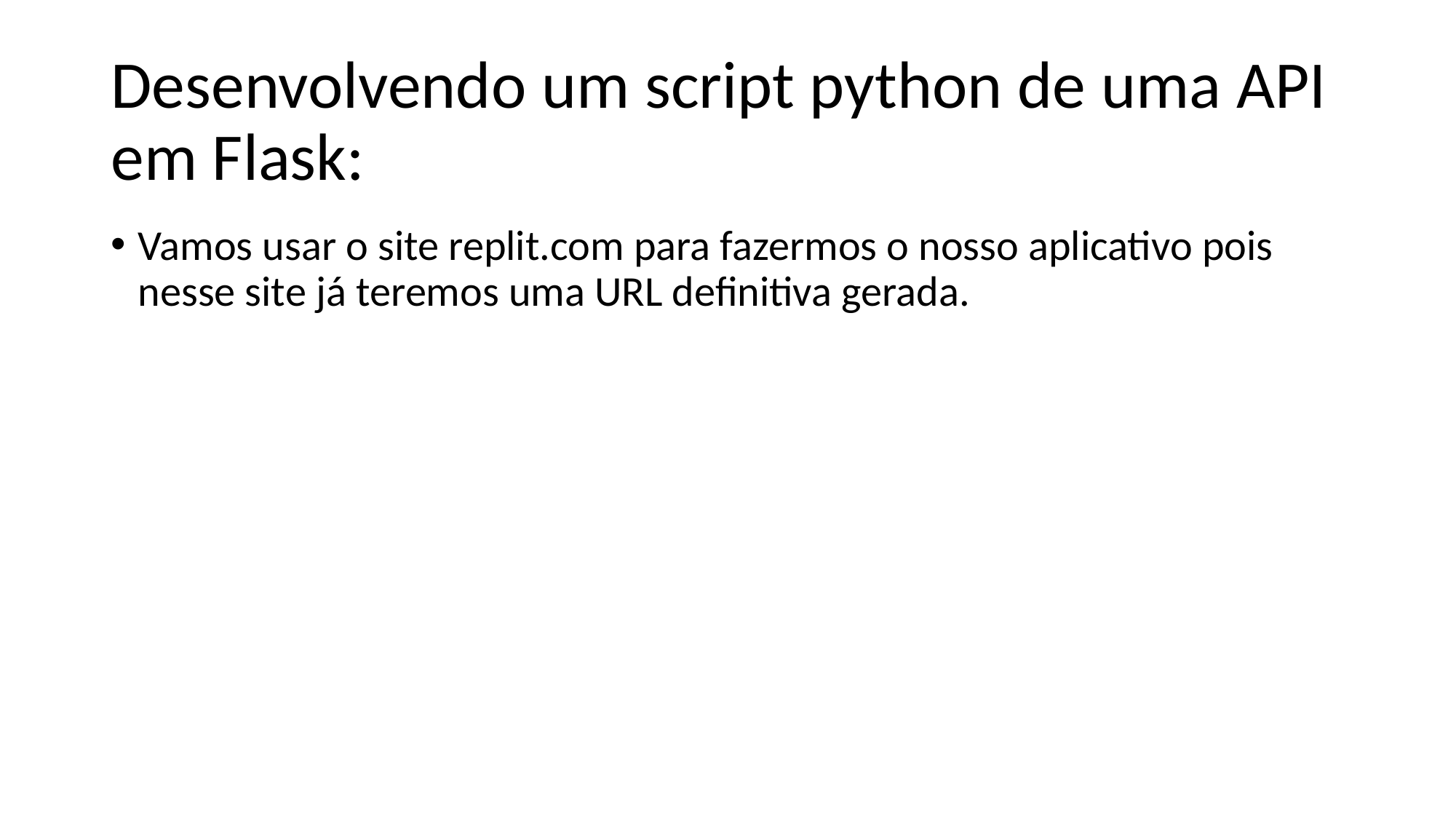

# Desenvolvendo um script python de uma API em Flask:
Vamos usar o site replit.com para fazermos o nosso aplicativo pois nesse site já teremos uma URL definitiva gerada.